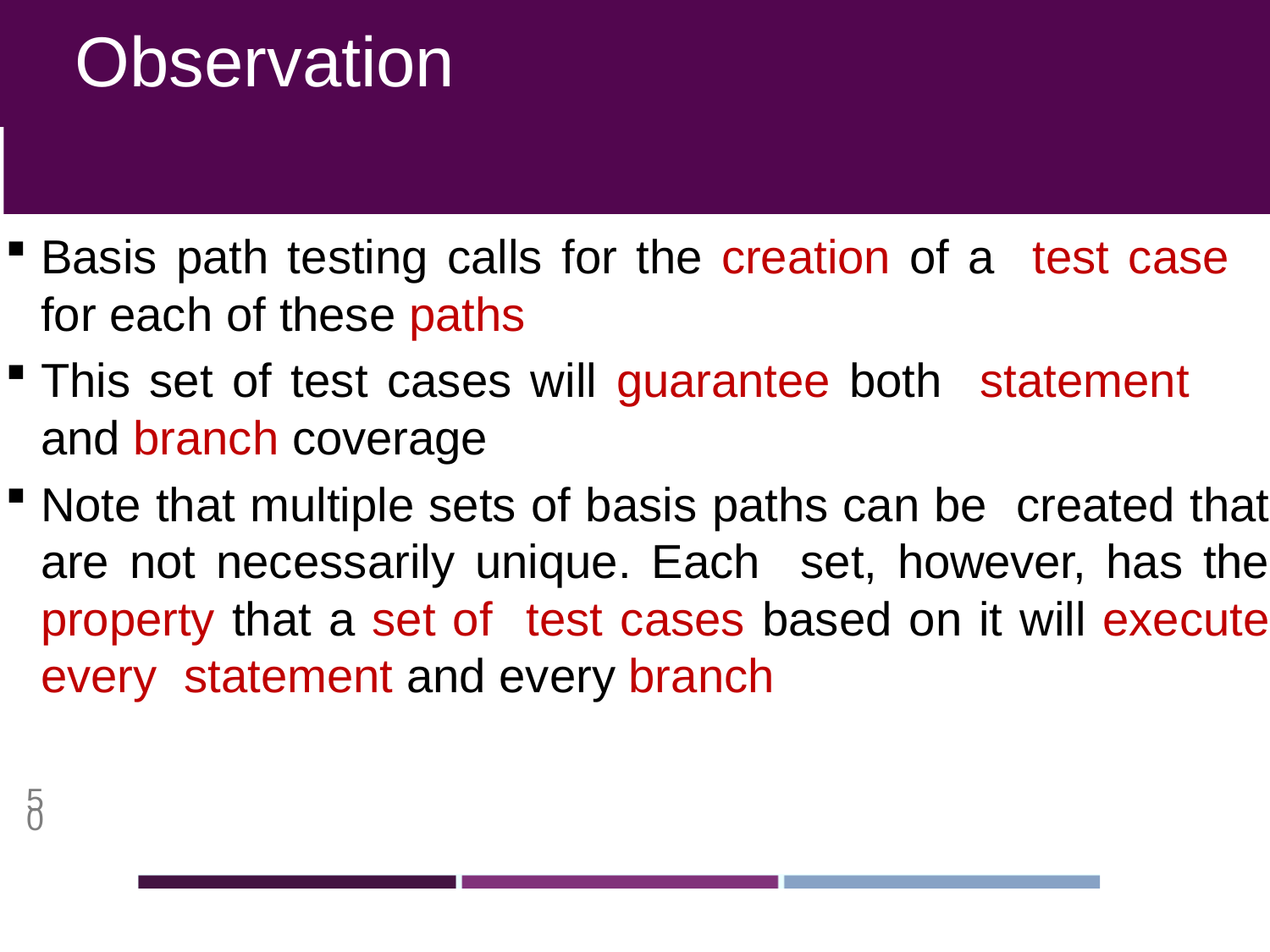

# Observation

Basis path testing calls for the creation of a  test case for each of these paths
This set of test cases will guarantee both  statement and branch coverage
Note that multiple sets of basis paths can be  created that are not necessarily unique. Each  set, however, has the property that a set of  test cases based on it will execute every  statement and every branch
50